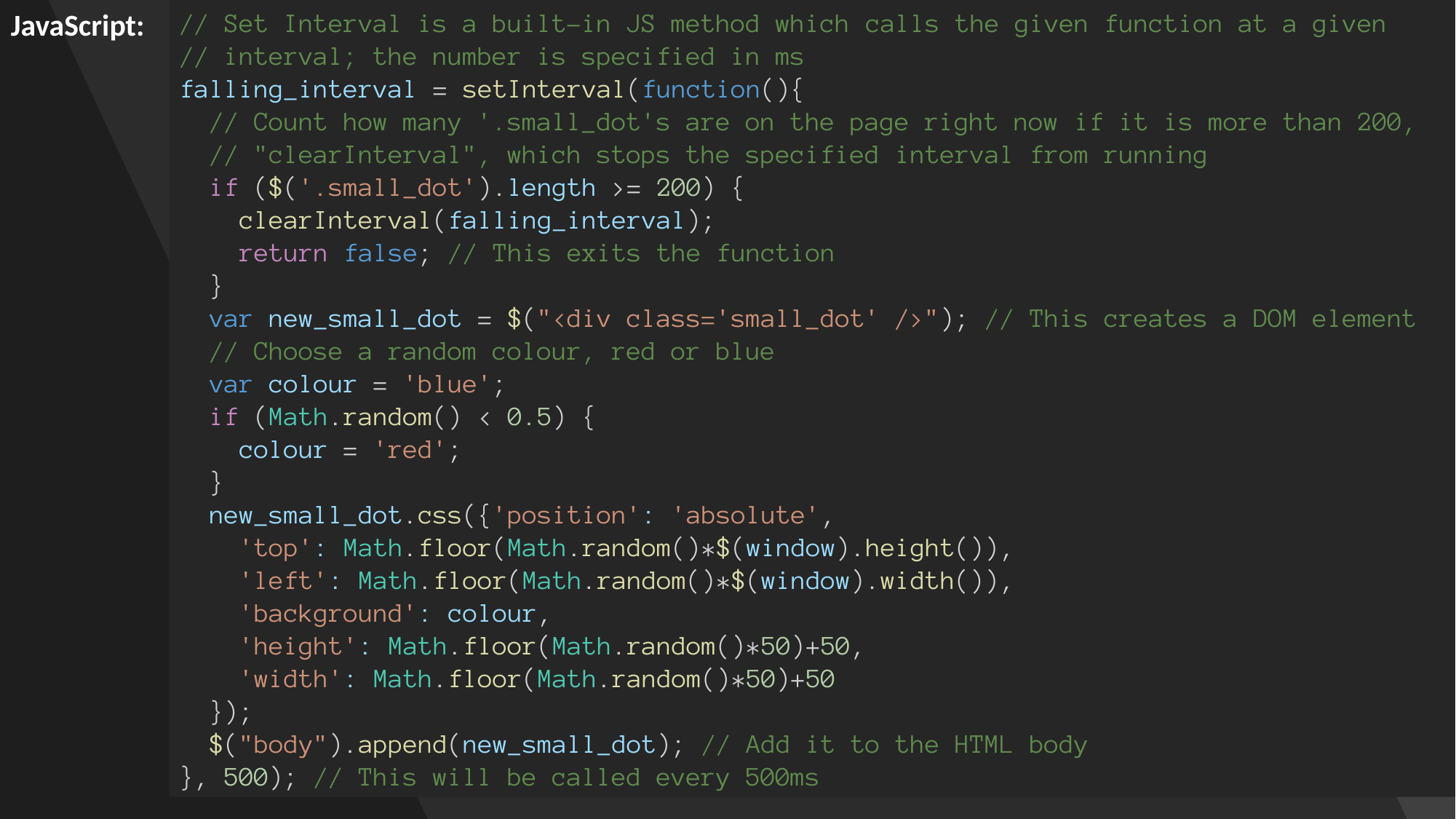

JavaScript:
// Set Interval is a built-in JS method which calls the given function at a given
// interval; the number is specified in ms
falling_interval = setInterval(function(){
  // Count how many '.small_dot's are on the page right now if it is more than 200,
  // "clearInterval", which stops the specified interval from running
  if ($('.small_dot').length >= 200) {
    clearInterval(falling_interval);
    return false; // This exits the function
  }
  var new_small_dot = $("<div class='small_dot' />"); // This creates a DOM element
  // Choose a random colour, red or blue
  var colour = 'blue';
  if (Math.random() < 0.5) {
    colour = 'red';
  }
  new_small_dot.css({'position': 'absolute',
    'top': Math.floor(Math.random()*$(window).height()),
    'left': Math.floor(Math.random()*$(window).width()),
    'background': colour,
    'height': Math.floor(Math.random()*50)+50,
    'width': Math.floor(Math.random()*50)+50
  });
  $("body").append(new_small_dot); // Add it to the HTML body
}, 500); // This will be called every 500ms